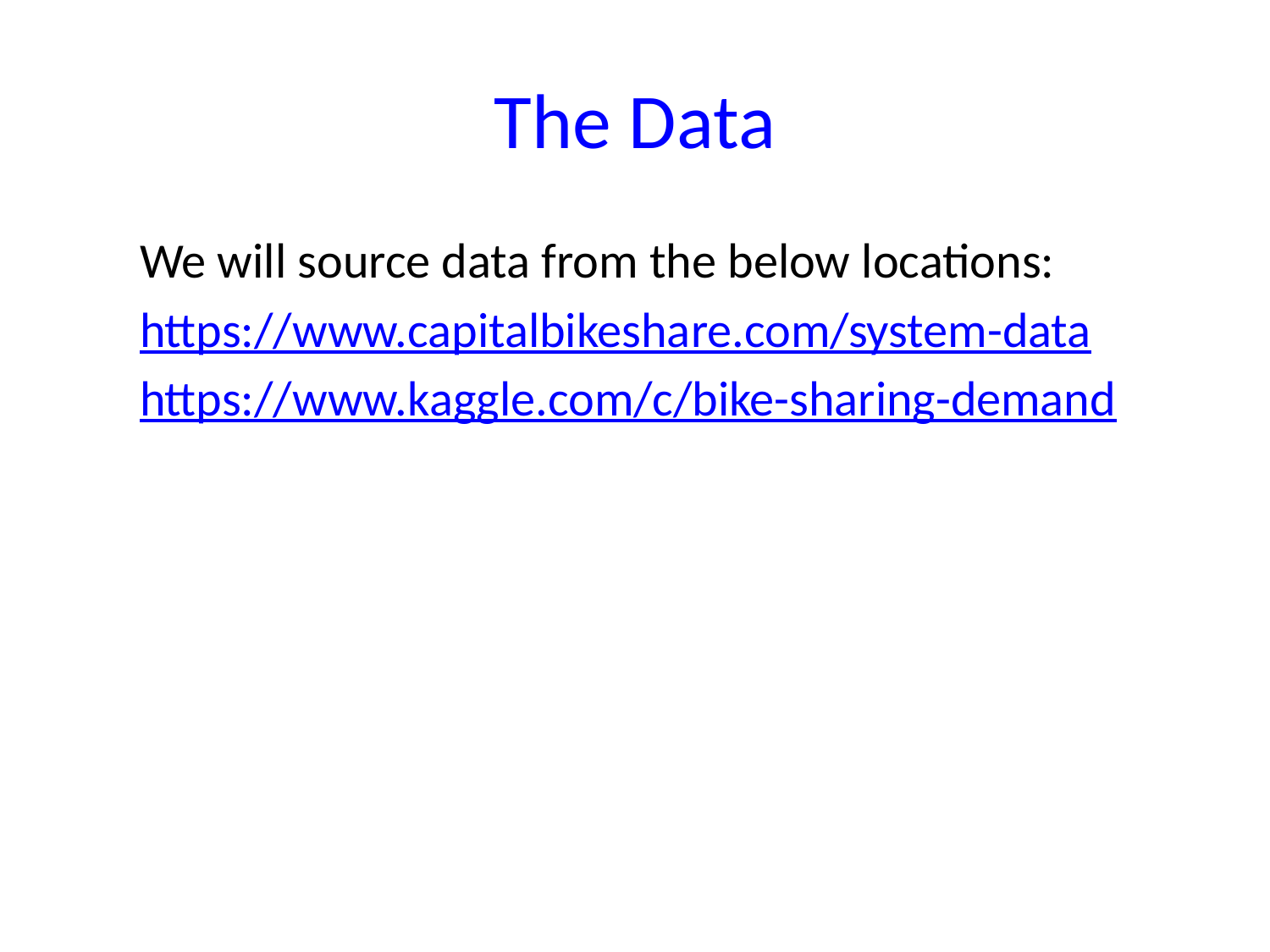

# The Data
We will source data from the below locations:
https://www.capitalbikeshare.com/system-data
https://www.kaggle.com/c/bike-sharing-demand